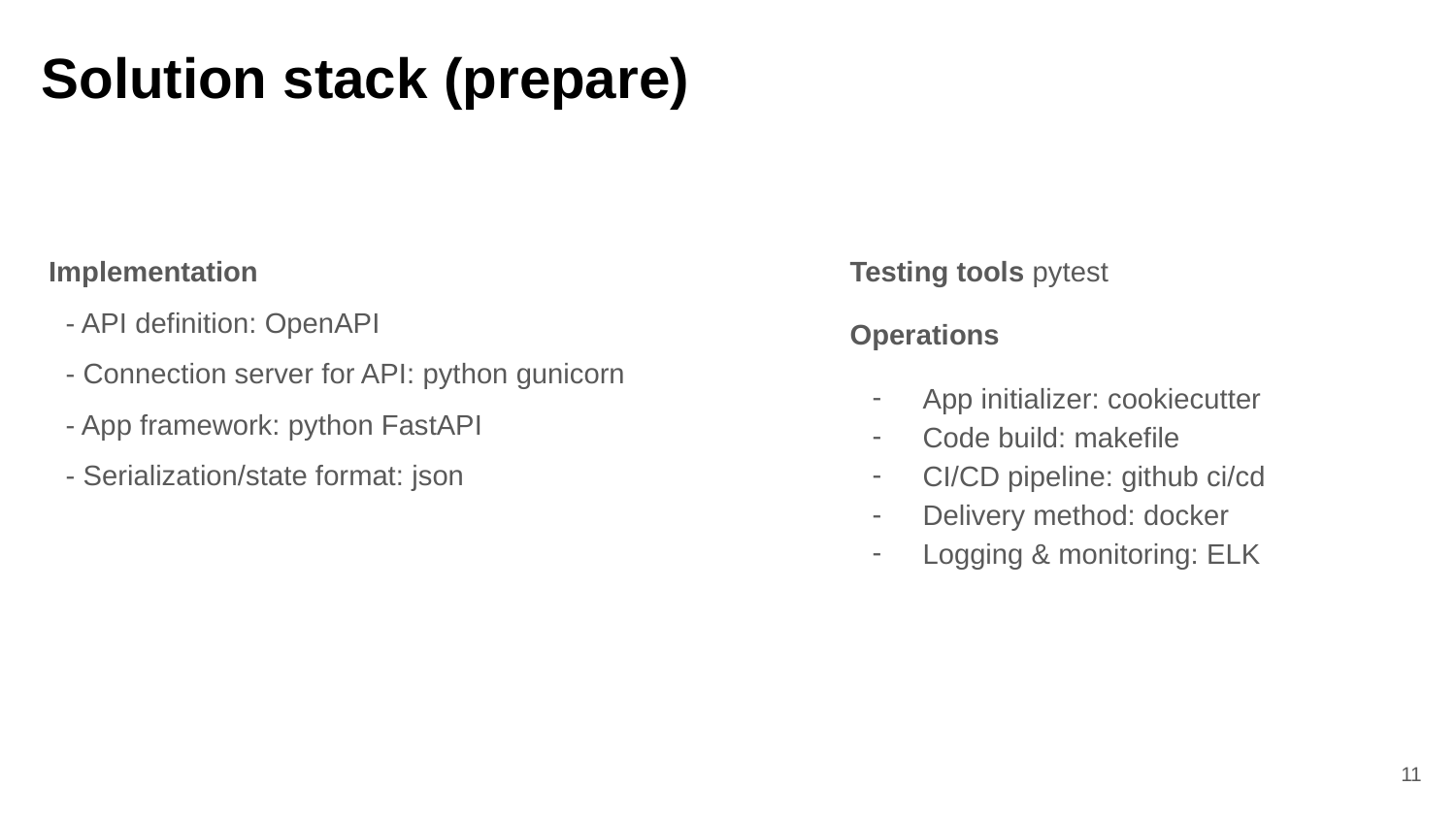

# Solution stack (prepare)
Implementation
- API definition: OpenAPI
- Connection server for API: python gunicorn
- App framework: python FastAPI
- Serialization/state format: json
Testing tools pytest
Operations
App initializer: cookiecutter
Code build: makefile
CI/CD pipeline: github ci/cd
Delivery method: docker
Logging & monitoring: ELK
11